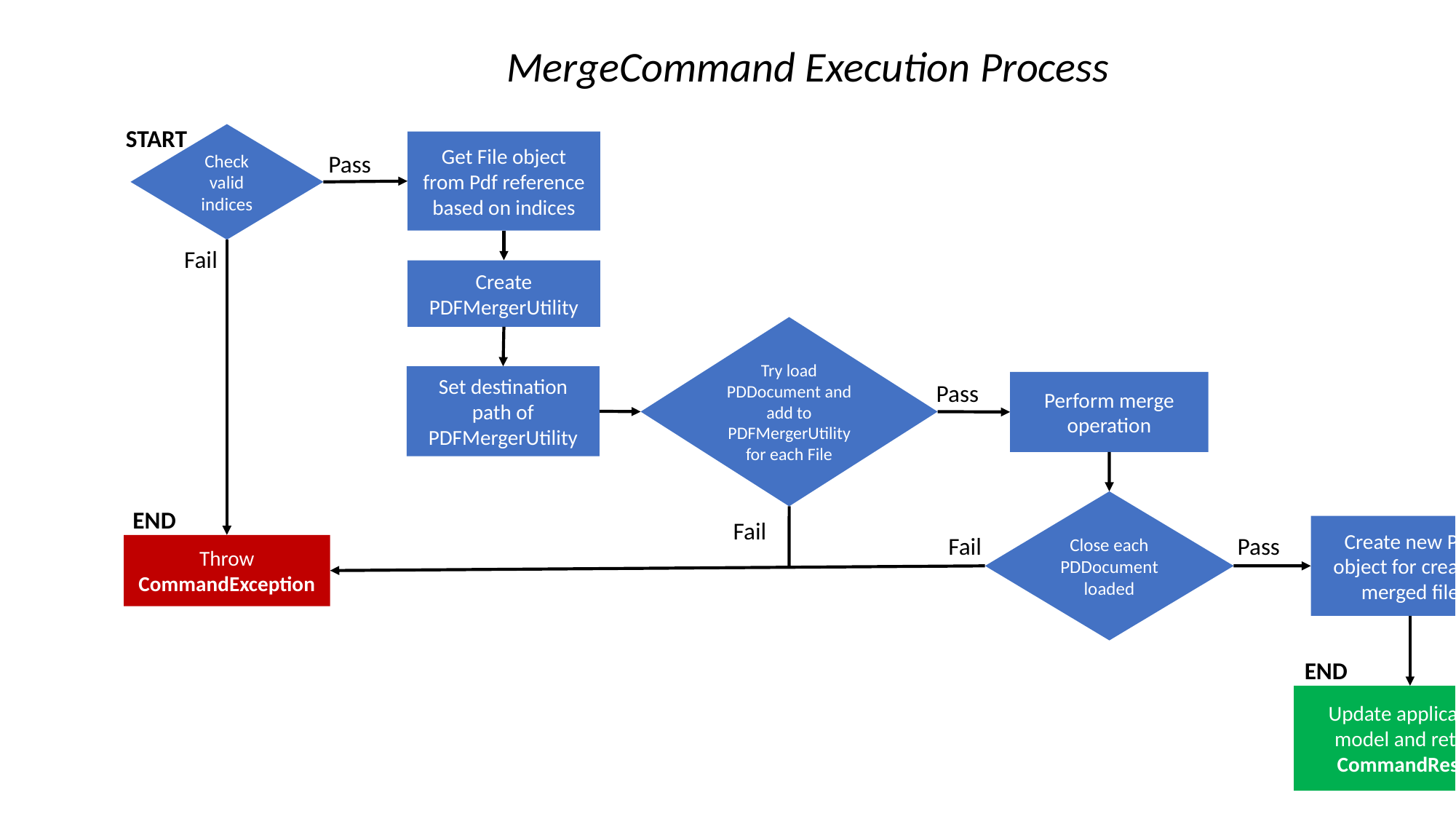

MergeCommand Execution Process
START
Check valid indices
Get File object from Pdf reference based on indices
Pass
Fail
Create PDFMergerUtility
Try load PDDocument and add to PDFMergerUtility for each File
Set destination path of PDFMergerUtility
Perform merge operation
Pass
Close each PDDocument loaded
END
Fail
Create new Pdf object for created merged file
Fail
Pass
Throw CommandException
END
Update application model and return CommandResult